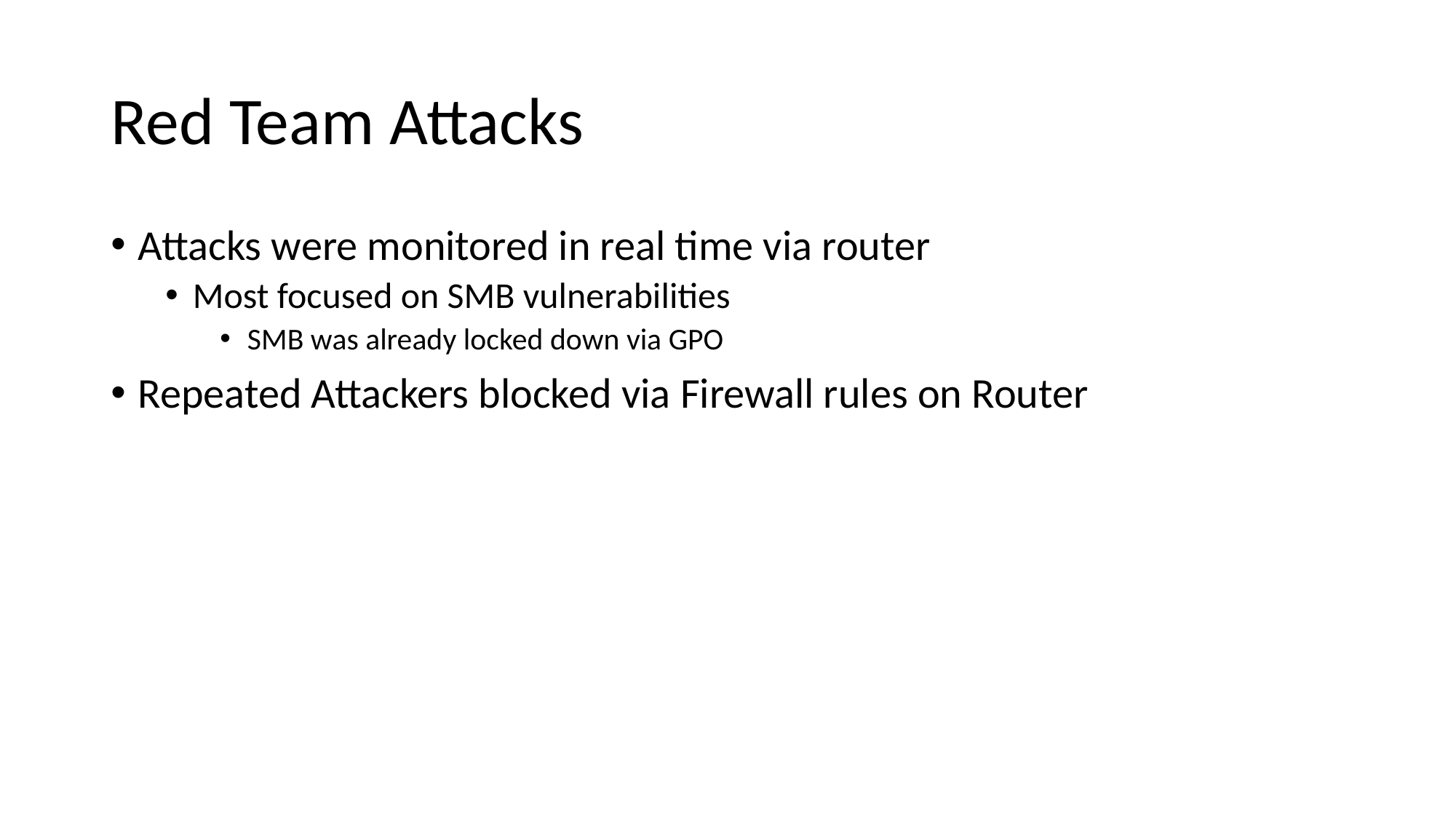

# Red Team Attacks
Attacks were monitored in real time via router
Most focused on SMB vulnerabilities
SMB was already locked down via GPO
Repeated Attackers blocked via Firewall rules on Router